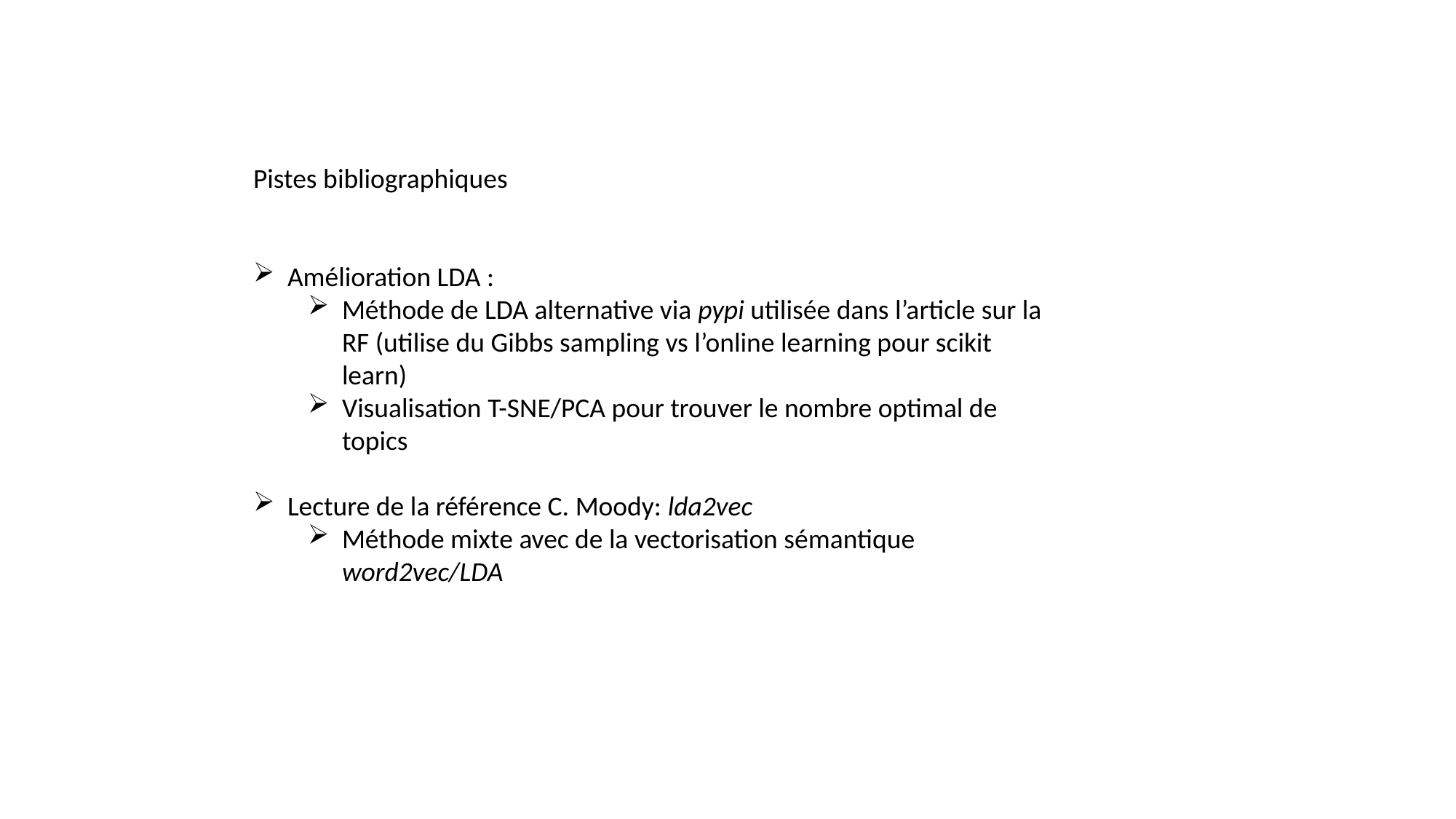

Pistes bibliographiques

Amélioration LDA :
Méthode de LDA alternative via pypi utilisée dans l’article sur la RF (utilise du Gibbs sampling vs l’online learning pour scikit learn)
Visualisation T-SNE/PCA pour trouver le nombre optimal de topics

Lecture de la référence C. Moody: lda2vec
Méthode mixte avec de la vectorisation sémantique word2vec/LDA